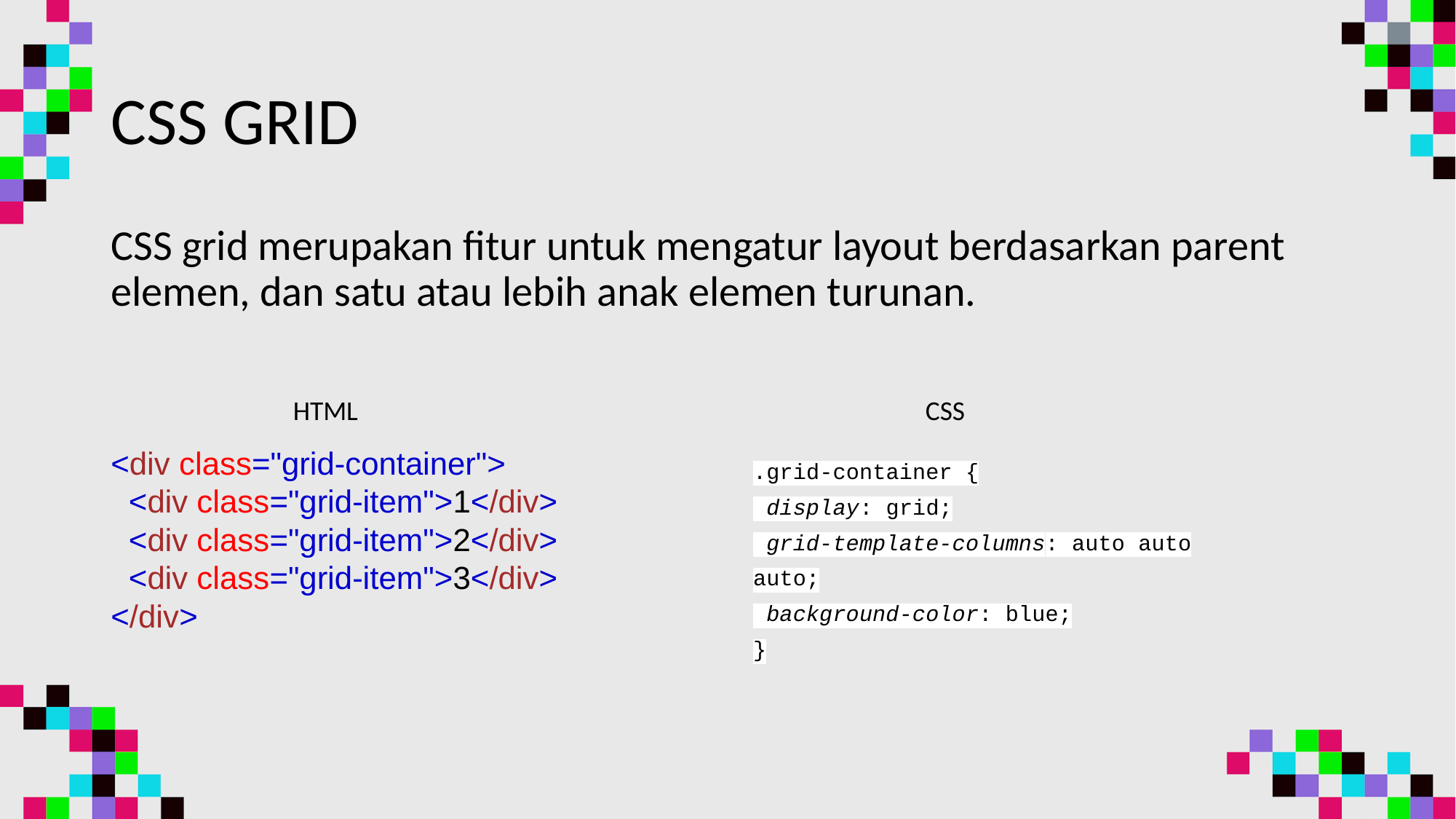

# CSS GRID
CSS grid merupakan fitur untuk mengatur layout berdasarkan parent elemen, dan satu atau lebih anak elemen turunan.
HTML
CSS
<div class="grid-container">
  <div class="grid-item">1</div>
  <div class="grid-item">2</div>
  <div class="grid-item">3</div>
</div>

.grid-container {
 display: grid;
 grid-template-columns: auto auto auto;
 background-color: blue;
}